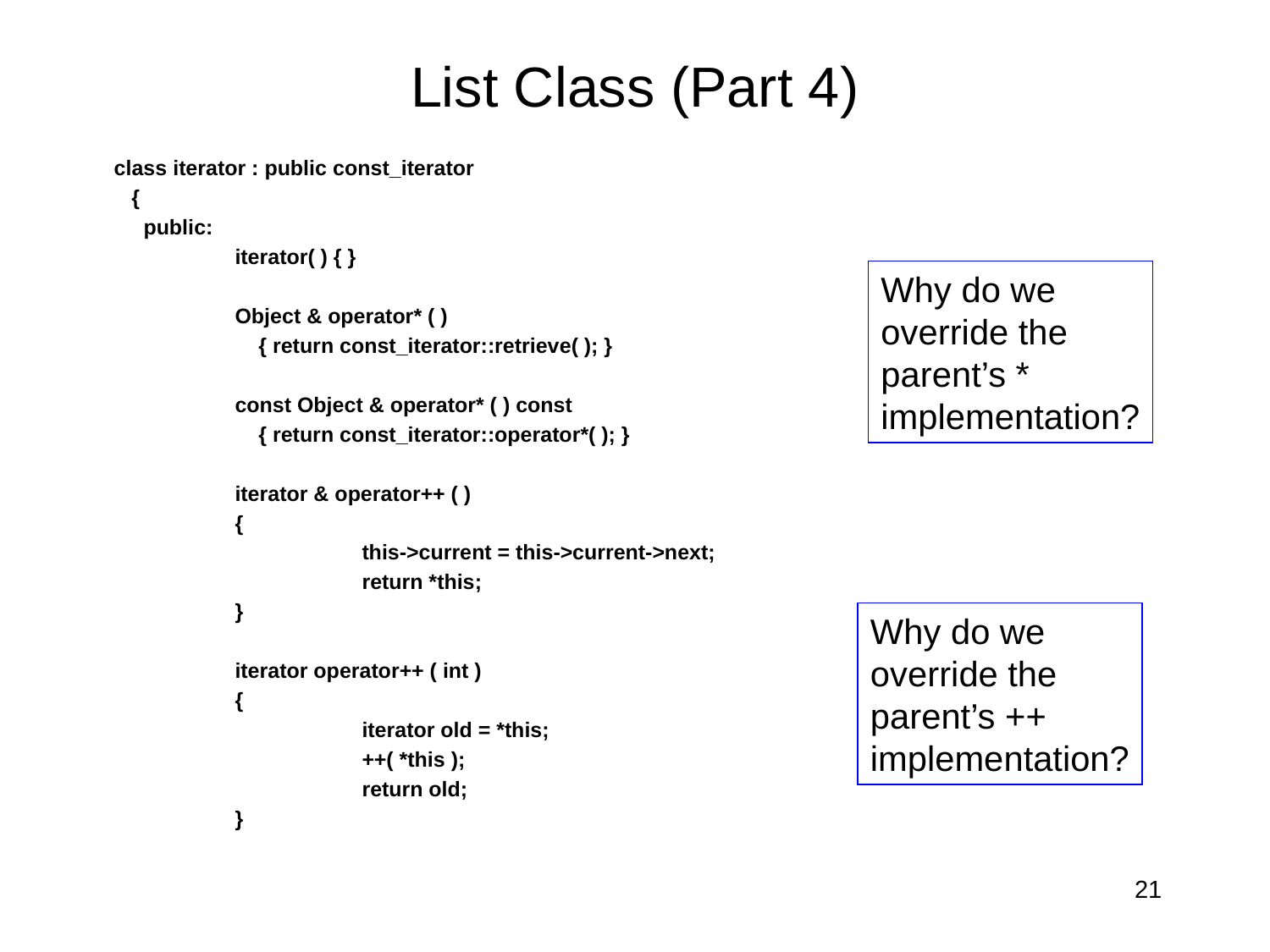

# List Class (Part 4)
 class iterator : public const_iterator
    {
      public:
	iterator( ) { }

        	Object & operator* ( )
          	    { return const_iterator::retrieve( ); }

	const Object & operator* ( ) const
          	    { return const_iterator::operator*( ); }

        	iterator & operator++ ( )
        	{
            		this->current = this->current->next;
            		return *this;
        	}

        	iterator operator++ ( int )
        	{
            		iterator old = *this;
            		++( *this );
            		return old;
	}
Why do we
override the
parent’s *
implementation?
Why do we
override the
parent’s ++
implementation?
21